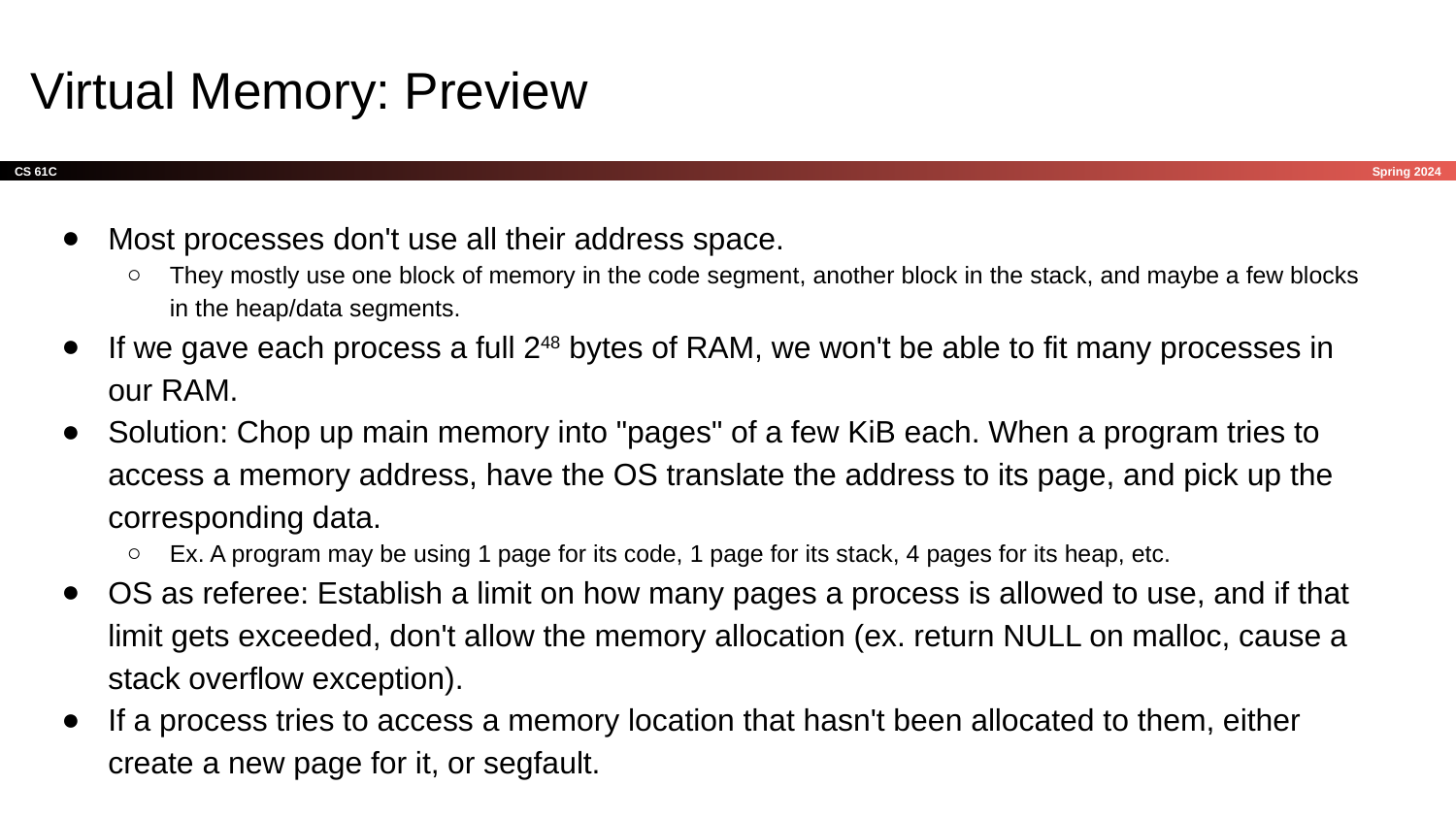

# Virtual Memory: Preview
Most processes don't use all their address space.
They mostly use one block of memory in the code segment, another block in the stack, and maybe a few blocks in the heap/data segments.
If we gave each process a full 248 bytes of RAM, we won't be able to fit many processes in our RAM.
Solution: Chop up main memory into "pages" of a few KiB each. When a program tries to access a memory address, have the OS translate the address to its page, and pick up the corresponding data.
Ex. A program may be using 1 page for its code, 1 page for its stack, 4 pages for its heap, etc.
OS as referee: Establish a limit on how many pages a process is allowed to use, and if that limit gets exceeded, don't allow the memory allocation (ex. return NULL on malloc, cause a stack overflow exception).
If a process tries to access a memory location that hasn't been allocated to them, either create a new page for it, or segfault.